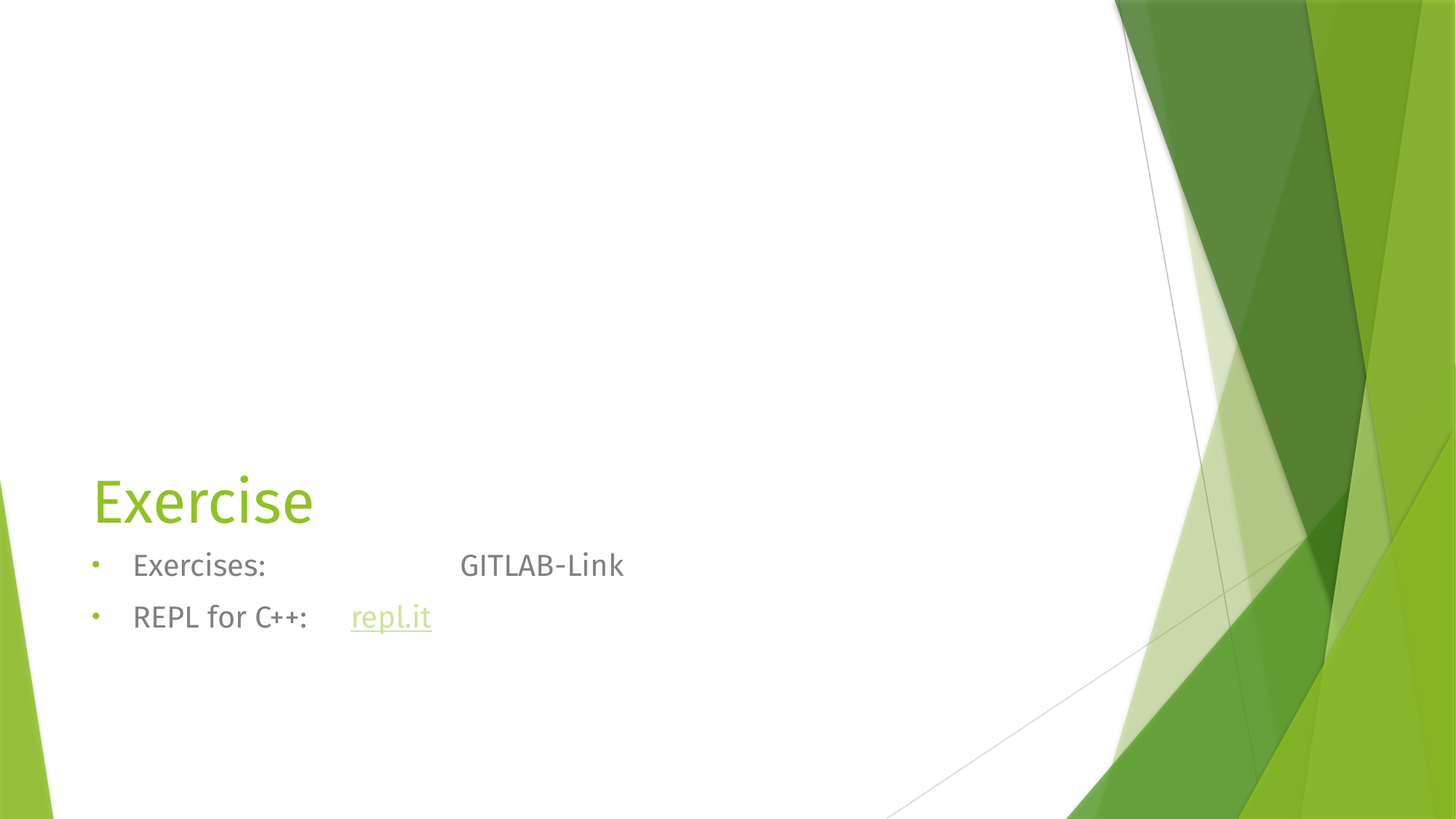

# Exercise
Exercises:		GITLAB-Link
REPL for C++:	repl.it